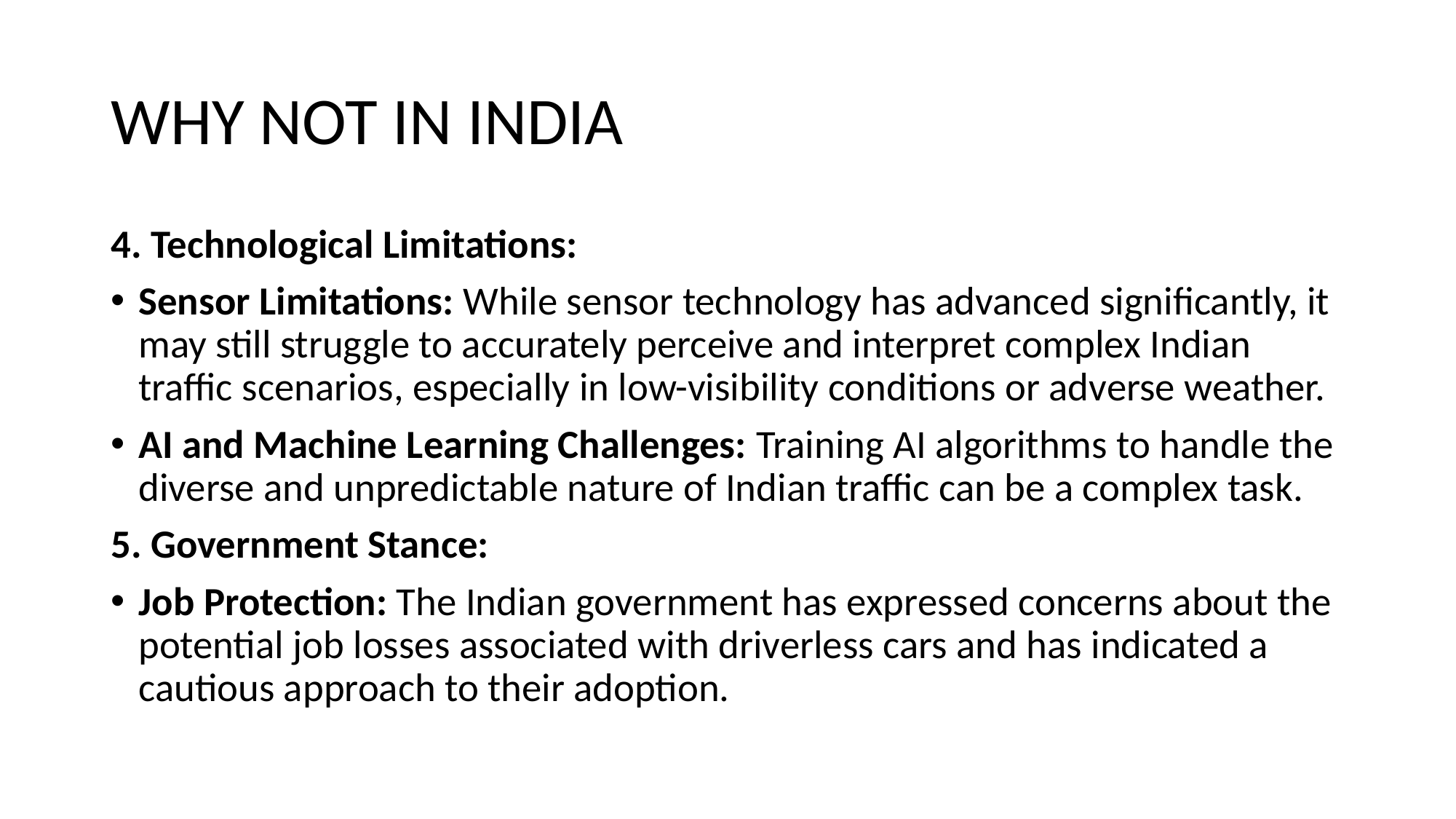

# WHY NOT IN INDIA
4. Technological Limitations:
Sensor Limitations: While sensor technology has advanced significantly, it may still struggle to accurately perceive and interpret complex Indian traffic scenarios, especially in low-visibility conditions or adverse weather.
AI and Machine Learning Challenges: Training AI algorithms to handle the diverse and unpredictable nature of Indian traffic can be a complex task.
5. Government Stance:
Job Protection: The Indian government has expressed concerns about the potential job losses associated with driverless cars and has indicated a cautious approach to their adoption.